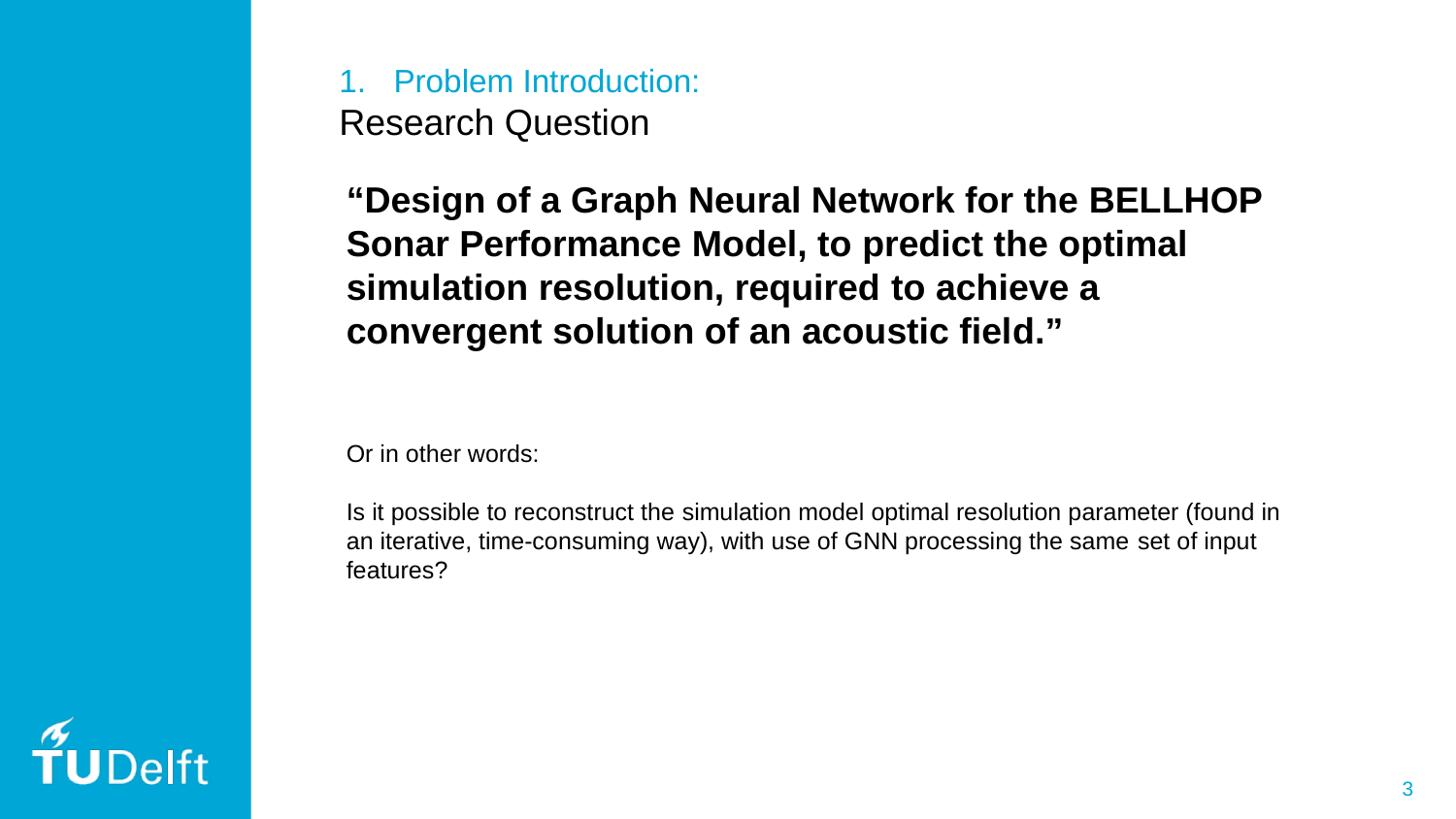

Problem Introduction:
Research Question
“Design of a Graph Neural Network for the BELLHOP Sonar Performance Model, to predict the optimal simulation resolution, required to achieve a convergent solution of an acoustic field.”

Or in other words:

Is it possible to reconstruct the simulation model optimal resolution parameter (found in an iterative, time-consuming way), with use of GNN processing the same set of input features?